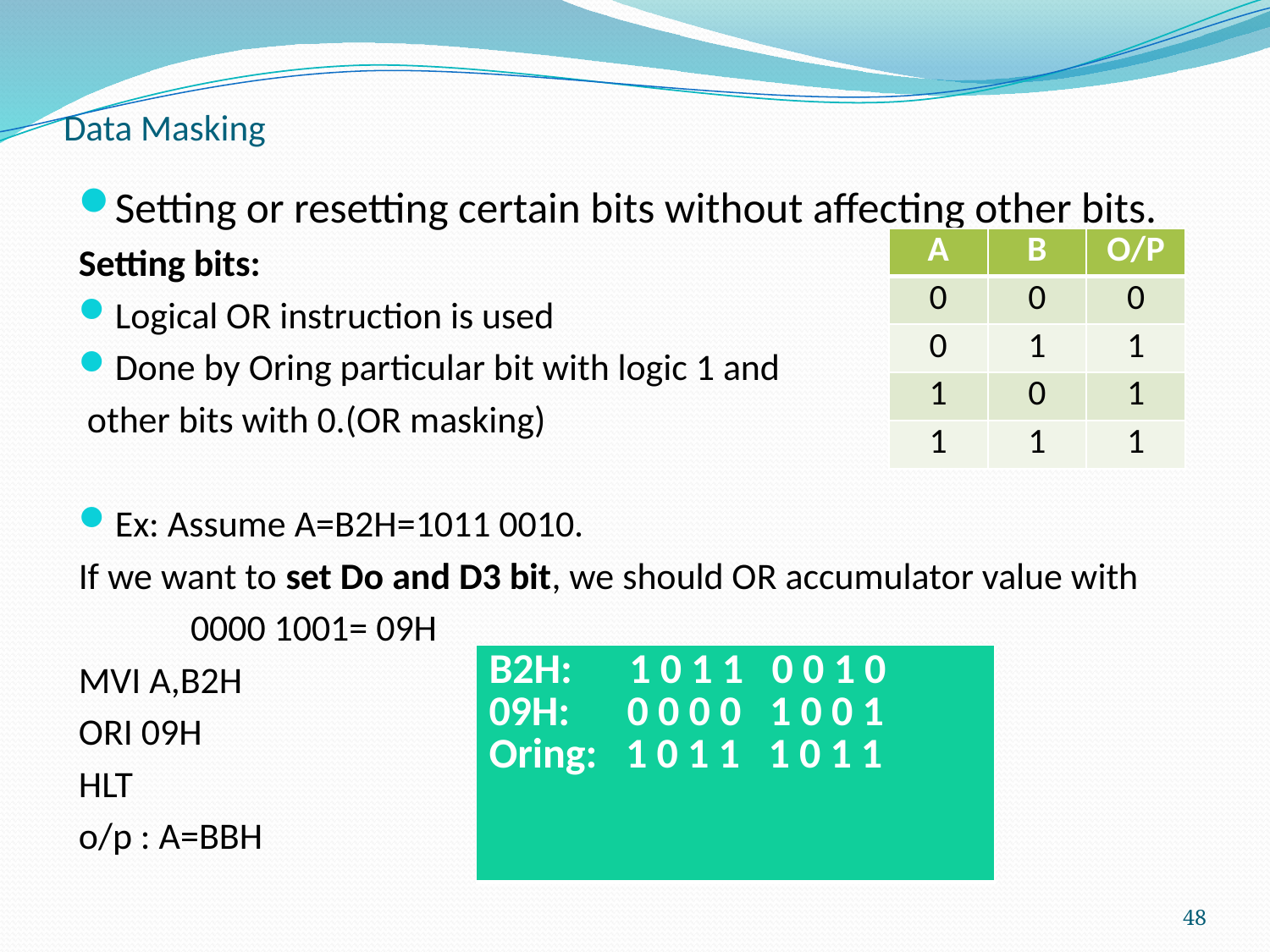

# Data Masking
Setting or resetting certain bits without affecting other bits.
Setting bits:
Logical OR instruction is used
Done by Oring particular bit with logic 1 and
 other bits with 0.(OR masking)

Ex: Assume A=B2H=1011 0010.
If we want to set Do and D3 bit, we should OR accumulator value with
	0000 1001= 09H
MVI A,B2H
ORI 09H
HLT
o/p : A=BBH

| A | B | O/P |
| --- | --- | --- |
| 0 | 0 | 0 |
| 0 | 1 | 1 |
| 1 | 0 | 1 |
| 1 | 1 | 1 |
| B2H: 1 0 1 1 0 0 1 0 09H: 0 0 0 0 1 0 0 1 Oring: 1 0 1 1 1 0 1 1 |
| --- |
48